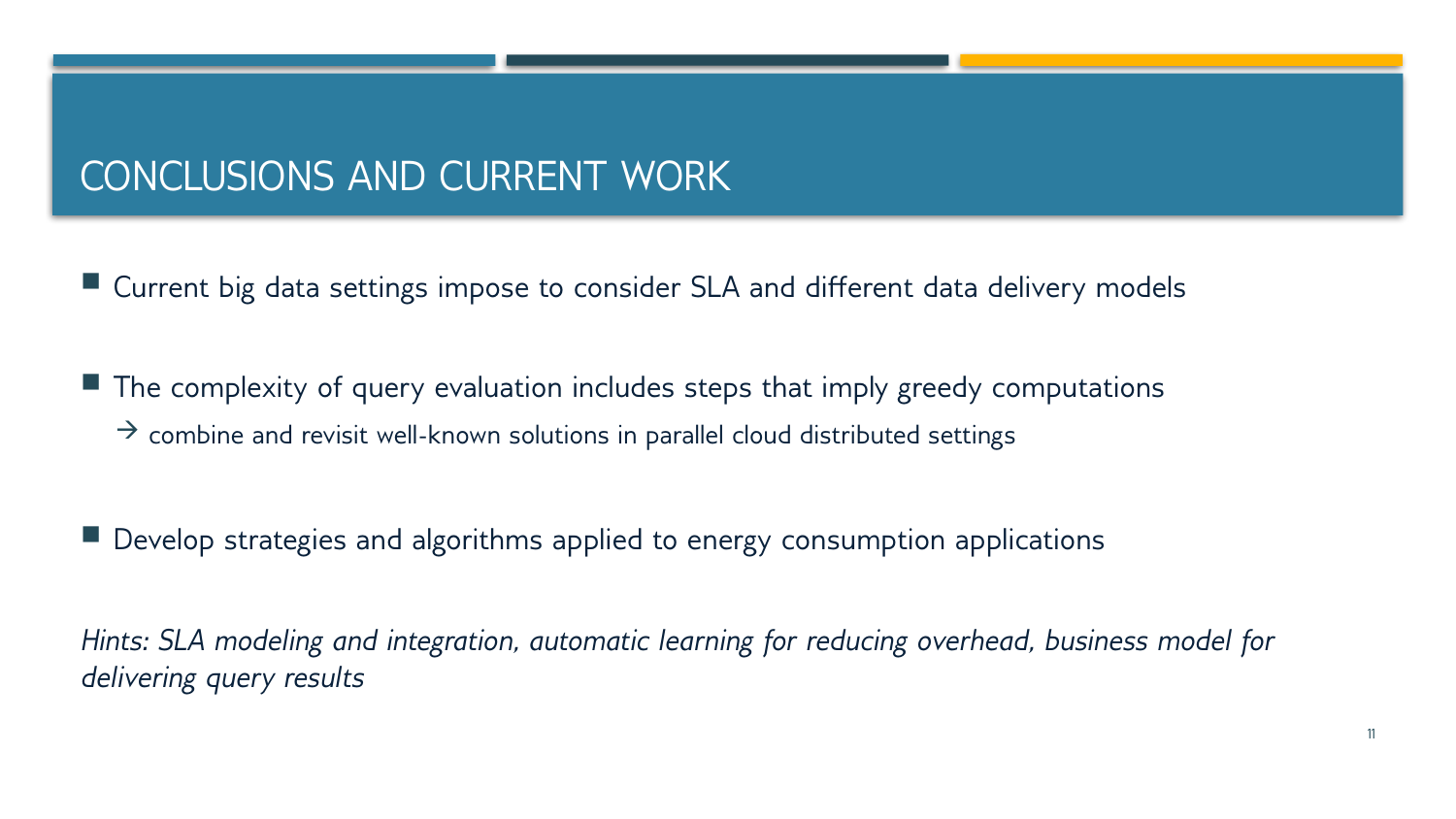

# Conclusions and current work
Current big data settings impose to consider SLA and different data delivery models

The complexity of query evaluation includes steps that imply greedy computations
combine and revisit well-known solutions in parallel cloud distributed settings

Develop strategies and algorithms applied to energy consumption applications

Hints: SLA modeling and integration, automatic learning for reducing overhead, business model for delivering query results
11